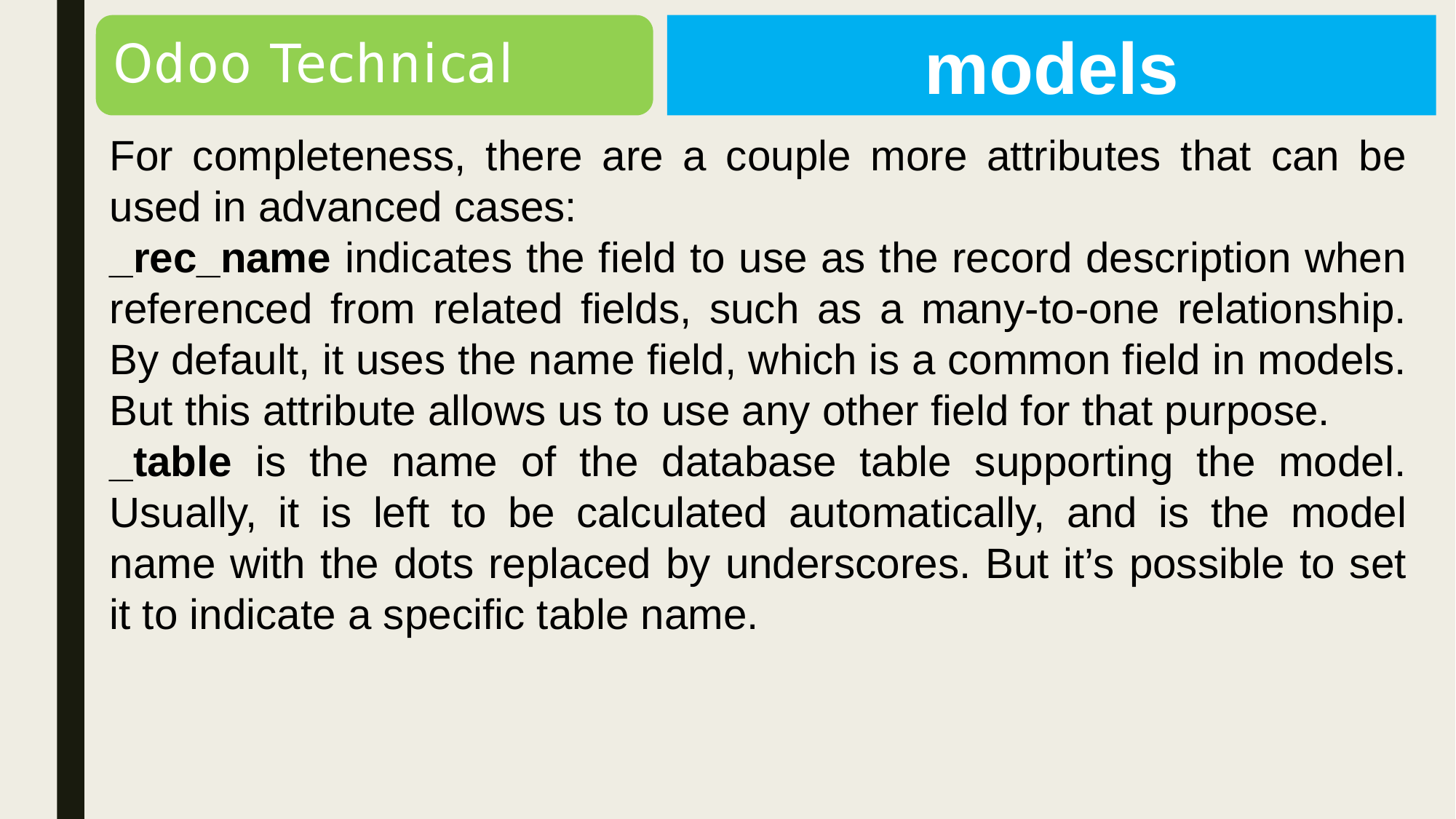

Odoo Technical
models
For completeness, there are a couple more attributes that can be used in advanced cases:
_rec_name indicates the field to use as the record description when referenced from related fields, such as a many-to-one relationship. By default, it uses the name field, which is a common field in models. But this attribute allows us to use any other field for that purpose.
_table is the name of the database table supporting the model. Usually, it is left to be calculated automatically, and is the model name with the dots replaced by underscores. But it’s possible to set it to indicate a specific table name.